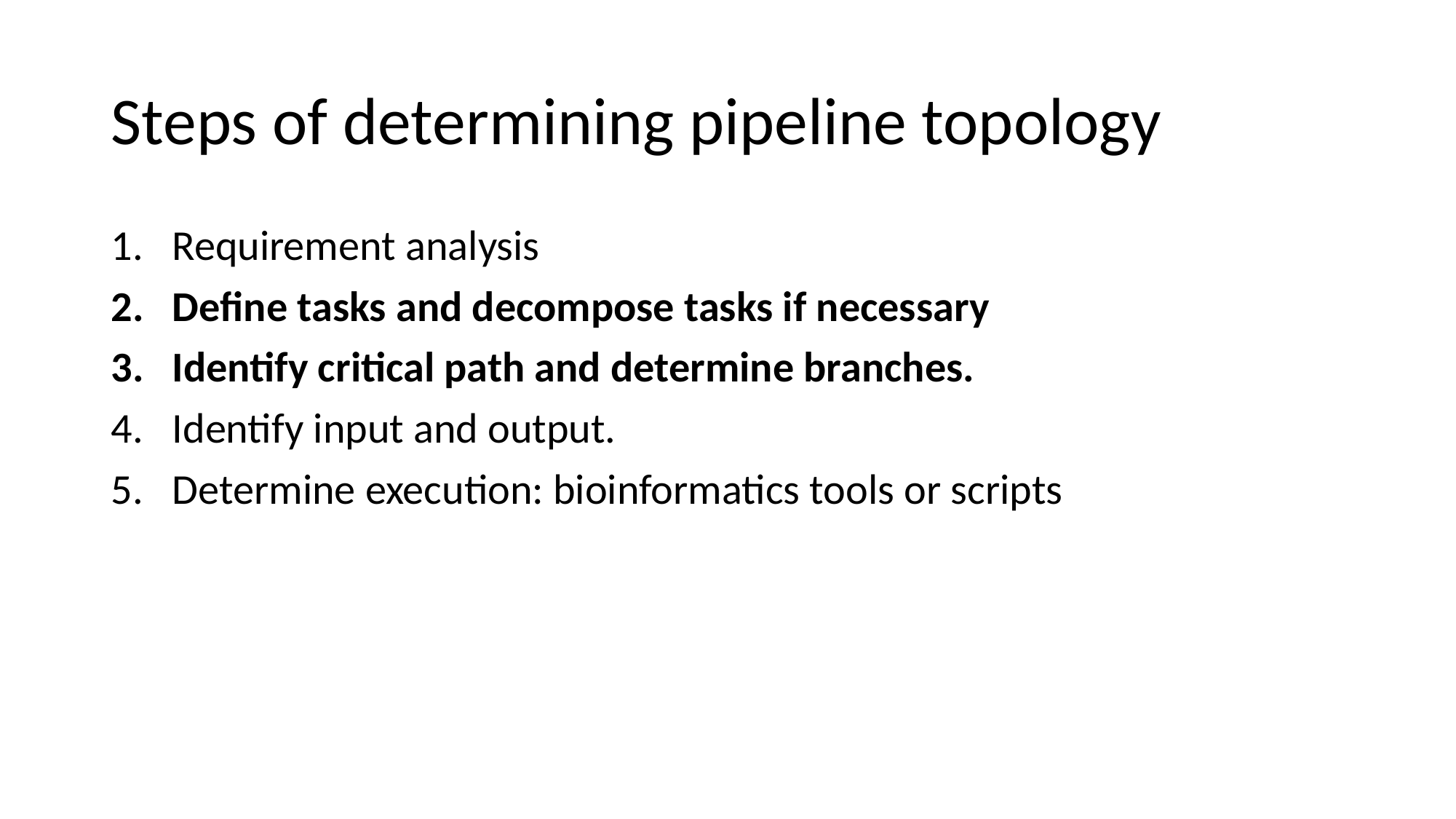

# Steps of determining pipeline topology
Requirement analysis
Define tasks and decompose tasks if necessary
Identify critical path and determine branches.
Identify input and output.
Determine execution: bioinformatics tools or scripts